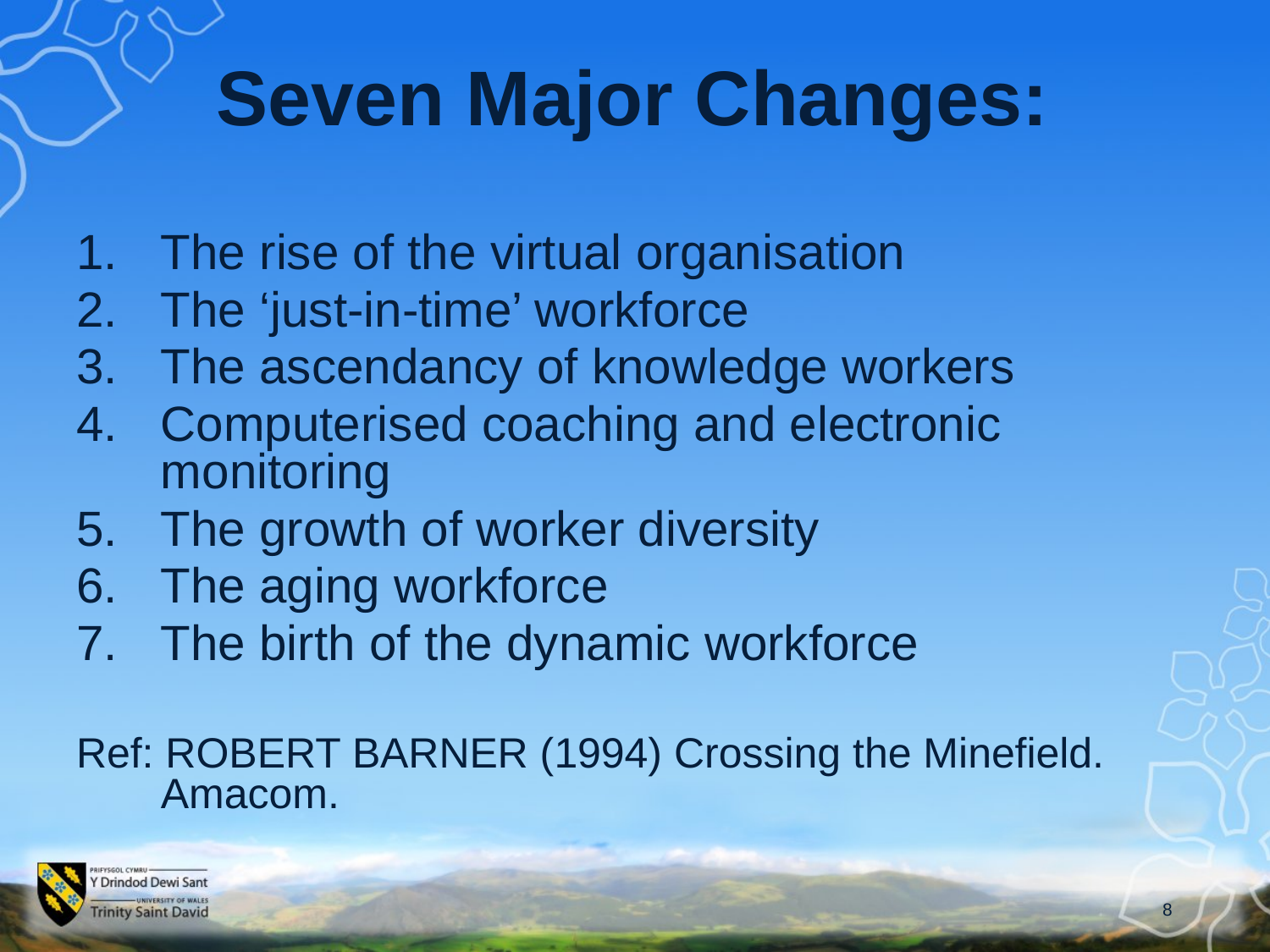

# Seven Major Changes:

The rise of the virtual organisation
The ‘just-in-time’ workforce
The ascendancy of knowledge workers
Computerised coaching and electronic monitoring
The growth of worker diversity
The aging workforce
The birth of the dynamic workforce

Ref: ROBERT BARNER (1994) Crossing the Minefield. Amacom.
8